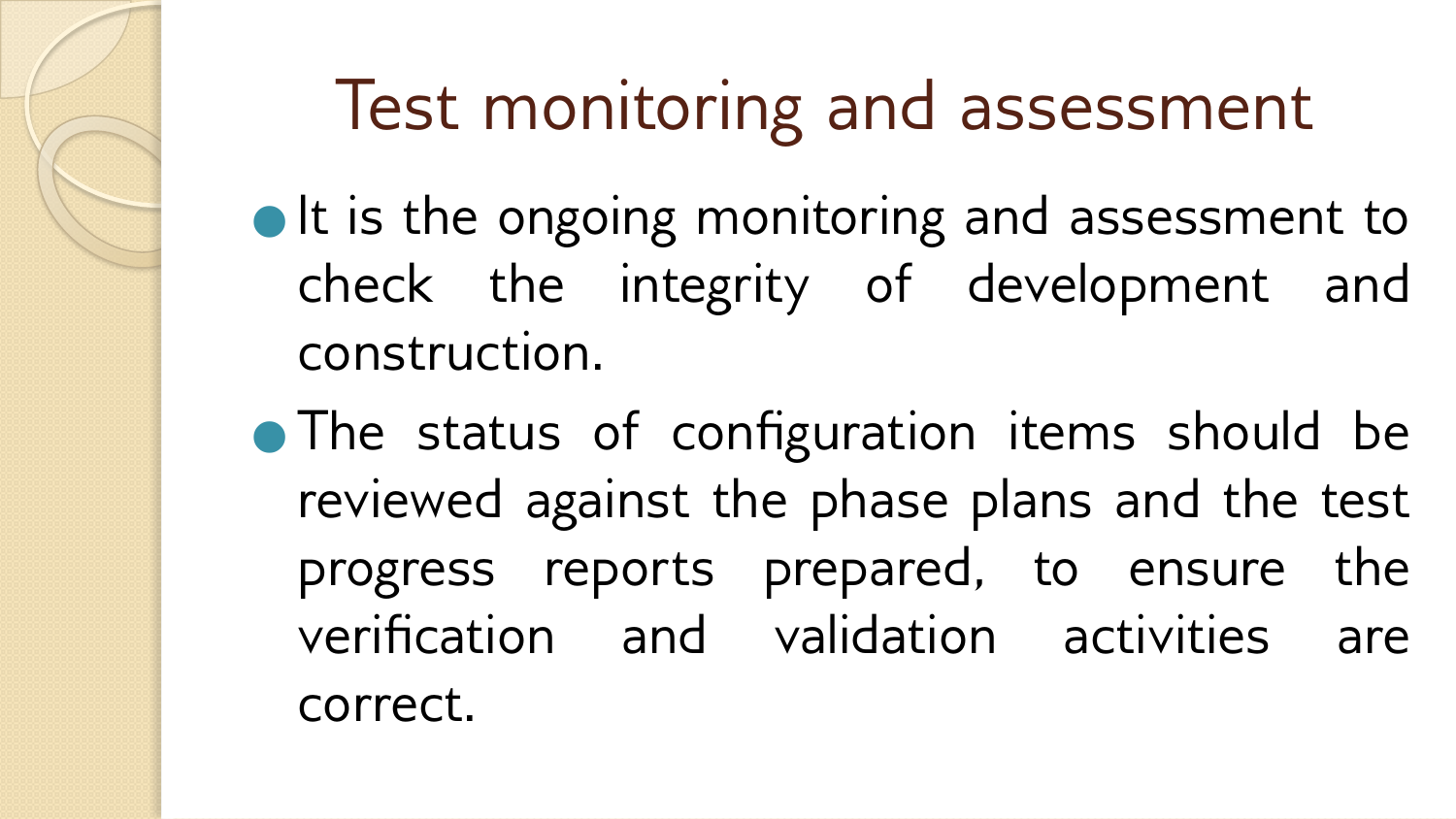

# Test monitoring and assessment
It is the ongoing monitoring and assessment to check the integrity of development and construction.
The status of configuration items should be reviewed against the phase plans and the test progress reports prepared, to ensure the verification and validation activities are correct.